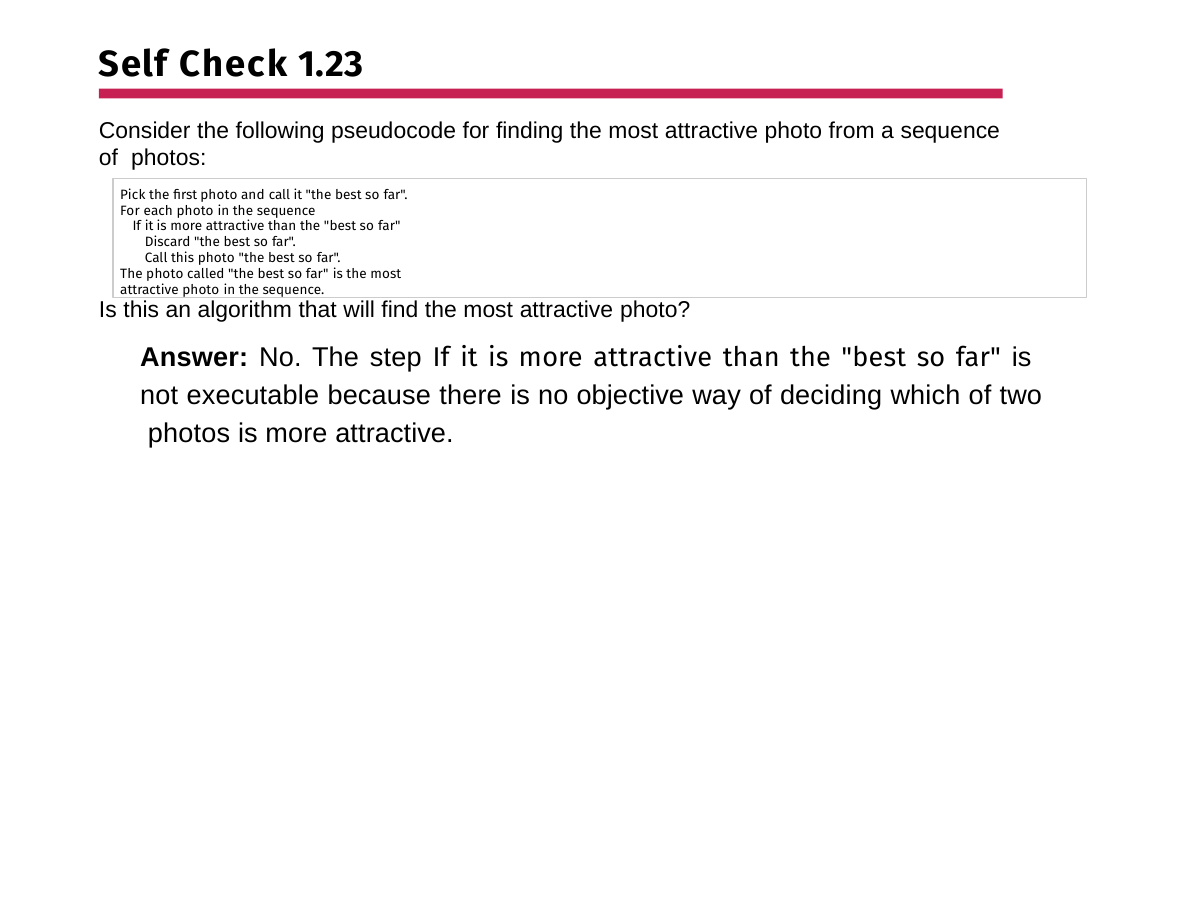

# Self Check 1.23

Consider the following pseudocode for finding the most attractive photo from a sequence of  photos:
Pick the first photo and call it "the best so far".  For each photo in the sequence
If it is more attractive than the "best so far"
Discard "the best so far".
Call this photo "the best so far".
The photo called "the best so far" is the most attractive photo in the sequence.
Is this an algorithm that will find the most attractive photo?
Answer: No. The step If it is more attractive than the "best so far" is  not executable because there is no objective way of deciding which of two  photos is more attractive.